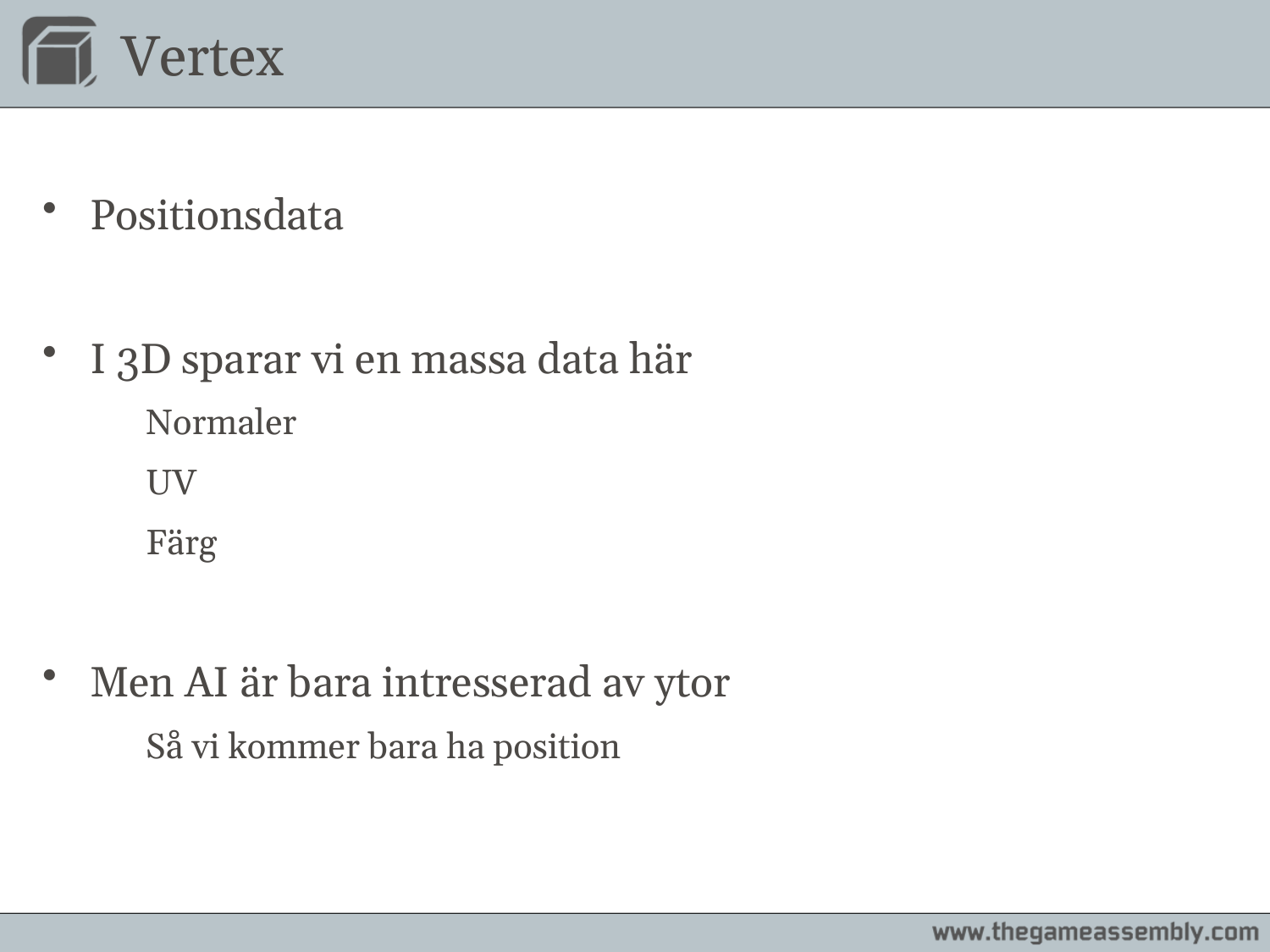

# Vertex

Positionsdata

I 3D sparar vi en massa data här
	Normaler
	UV
	Färg

Men AI är bara intresserad av ytor
	Så vi kommer bara ha position